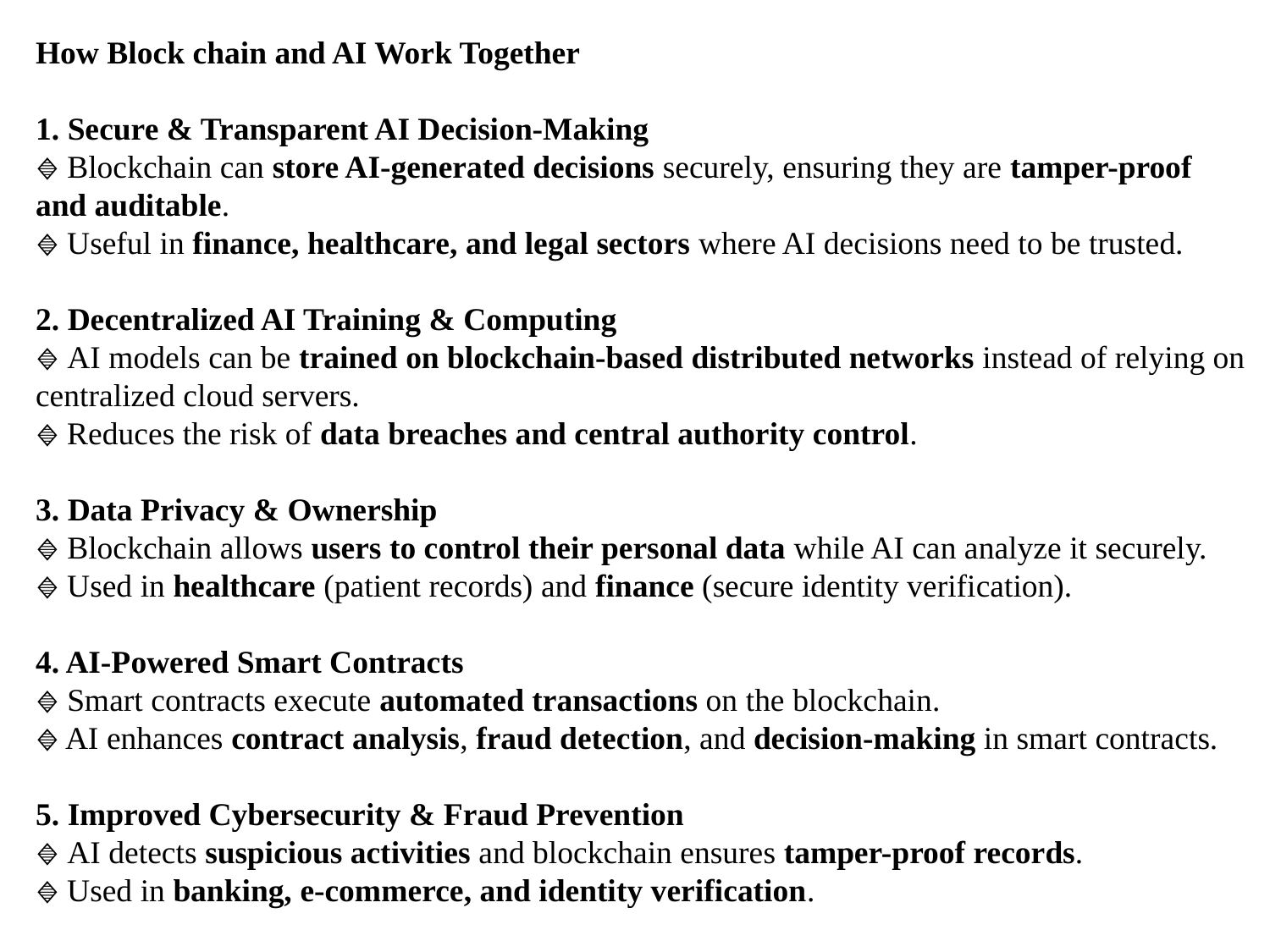

How Block chain and AI Work Together

1. Secure & Transparent AI Decision-Making
🔹 Blockchain can store AI-generated decisions securely, ensuring they are tamper-proof and auditable.
🔹 Useful in finance, healthcare, and legal sectors where AI decisions need to be trusted.

2. Decentralized AI Training & Computing
🔹 AI models can be trained on blockchain-based distributed networks instead of relying on centralized cloud servers.
🔹 Reduces the risk of data breaches and central authority control.

3. Data Privacy & Ownership
🔹 Blockchain allows users to control their personal data while AI can analyze it securely.
🔹 Used in healthcare (patient records) and finance (secure identity verification).

4. AI-Powered Smart Contracts
🔹 Smart contracts execute automated transactions on the blockchain.
🔹 AI enhances contract analysis, fraud detection, and decision-making in smart contracts.

5. Improved Cybersecurity & Fraud Prevention
🔹 AI detects suspicious activities and blockchain ensures tamper-proof records.
🔹 Used in banking, e-commerce, and identity verification.